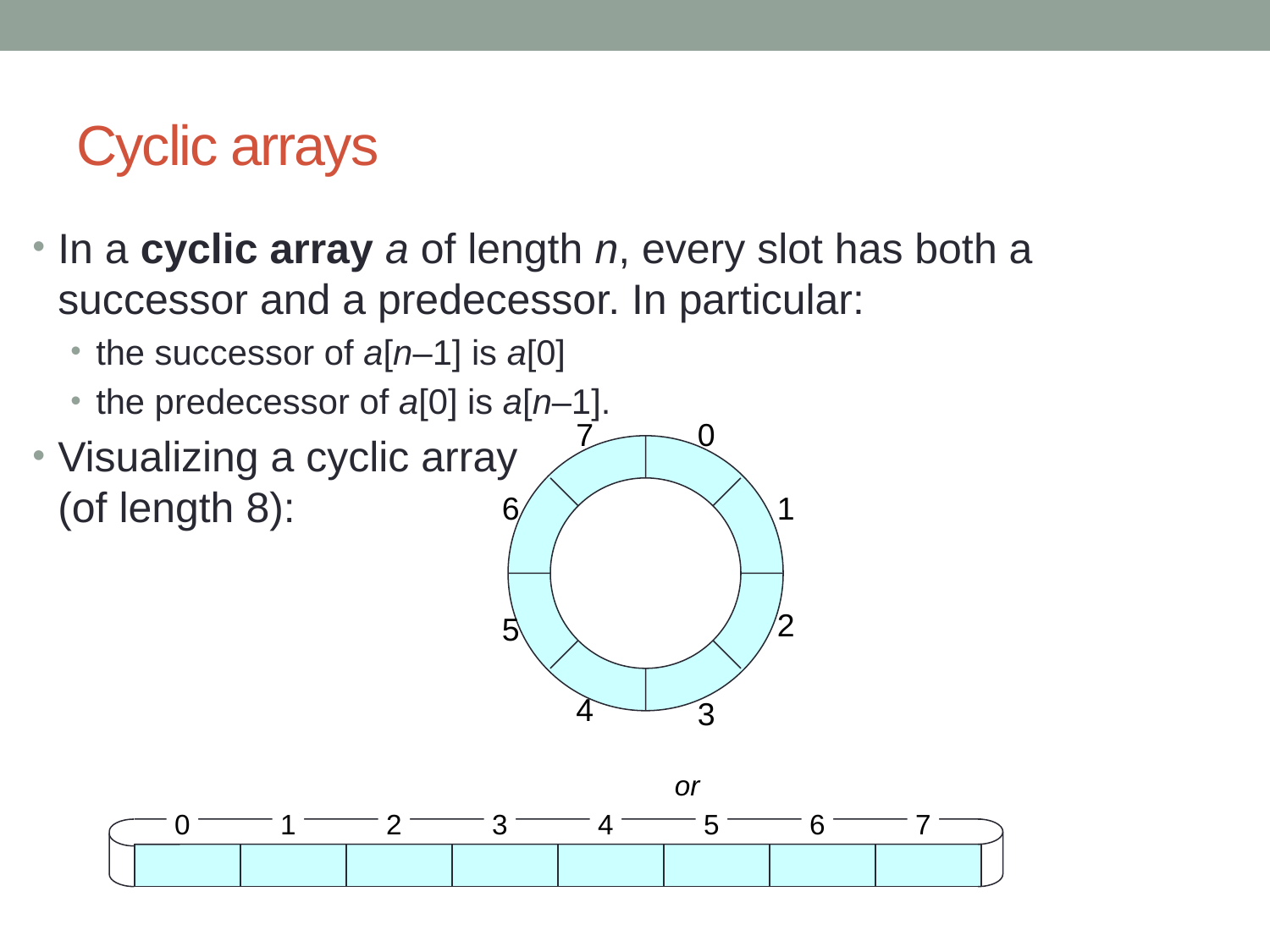

# Cyclic arrays
In a cyclic array a of length n, every slot has both a successor and a predecessor. In particular:
the successor of a[n–1] is a[0]
the predecessor of a[0] is a[n–1].
Visualizing a cyclic array
(of length 8):
7
0

6
1

2
5
4
3
or
0
1
2
3
4
5
6
7